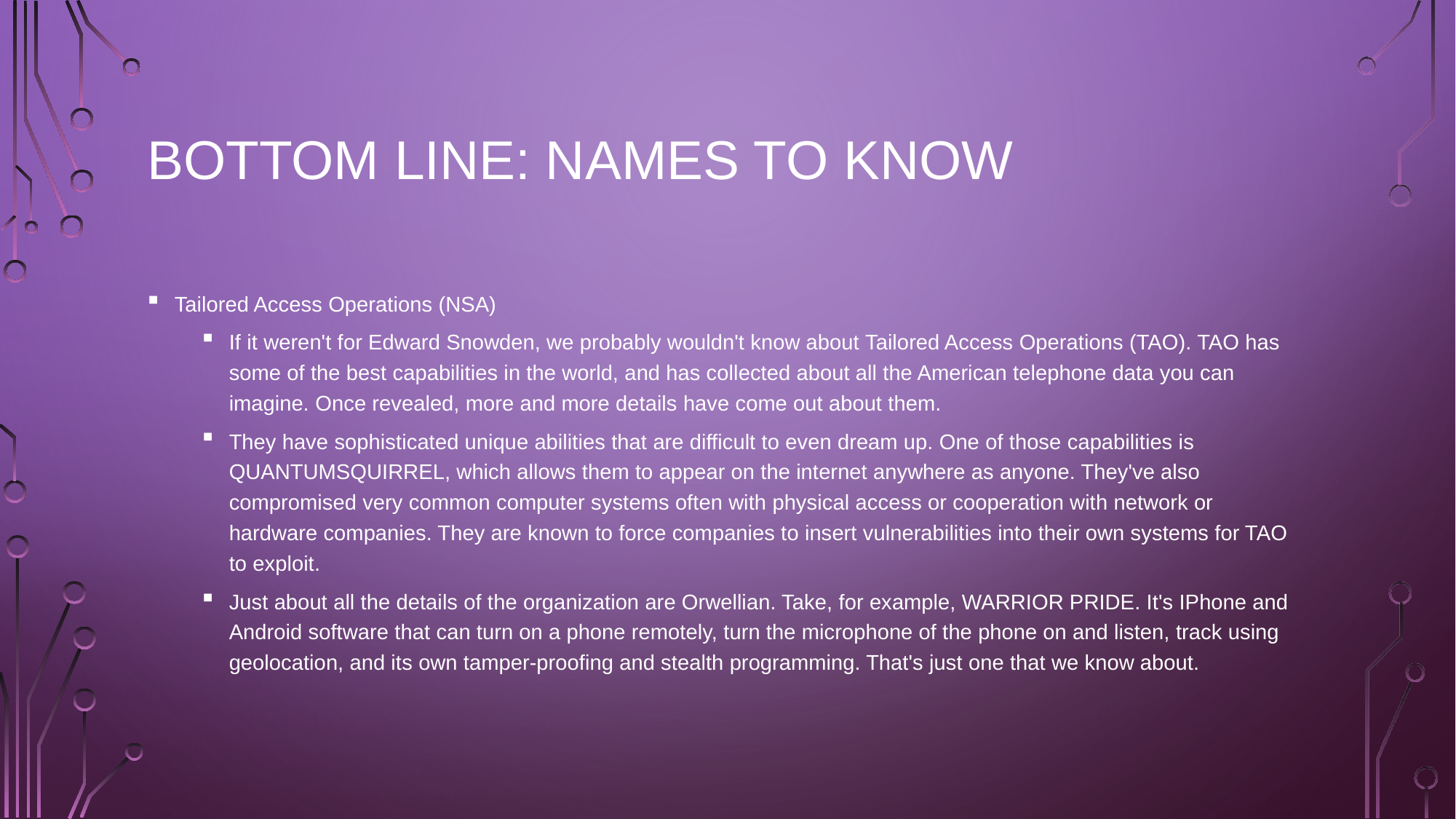

# Bottom Line: Names to Know
Tailored Access Operations (NSA)
If it weren't for Edward Snowden, we probably wouldn't know about Tailored Access Operations (TAO). TAO has some of the best capabilities in the world, and has collected about all the American telephone data you can imagine. Once revealed, more and more details have come out about them.
They have sophisticated unique abilities that are difficult to even dream up. One of those capabilities is QUANTUMSQUIRREL, which allows them to appear on the internet anywhere as anyone. They've also compromised very common computer systems often with physical access or cooperation with network or hardware companies. They are known to force companies to insert vulnerabilities into their own systems for TAO to exploit.
Just about all the details of the organization are Orwellian. Take, for example, WARRIOR PRIDE. It's IPhone and Android software that can turn on a phone remotely, turn the microphone of the phone on and listen, track using geolocation, and its own tamper-proofing and stealth programming. That's just one that we know about.